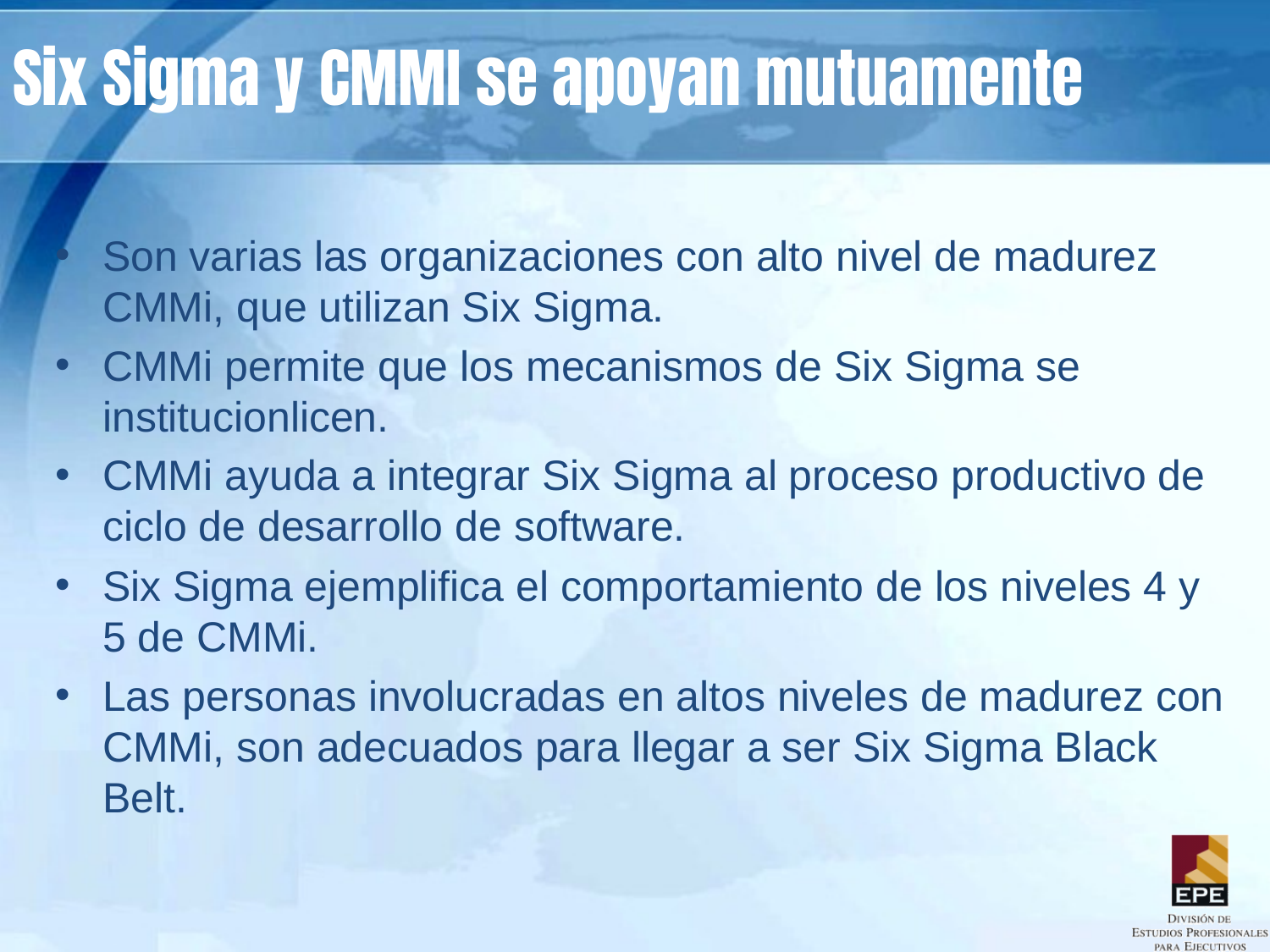

# Six Sigma y CMMI se apoyan mutuamente
Son varias las organizaciones con alto nivel de madurez CMMi, que utilizan Six Sigma.
CMMi permite que los mecanismos de Six Sigma se institucionlicen.
CMMi ayuda a integrar Six Sigma al proceso productivo de ciclo de desarrollo de software.
Six Sigma ejemplifica el comportamiento de los niveles 4 y 5 de CMMi.
Las personas involucradas en altos niveles de madurez con CMMi, son adecuados para llegar a ser Six Sigma Black Belt.